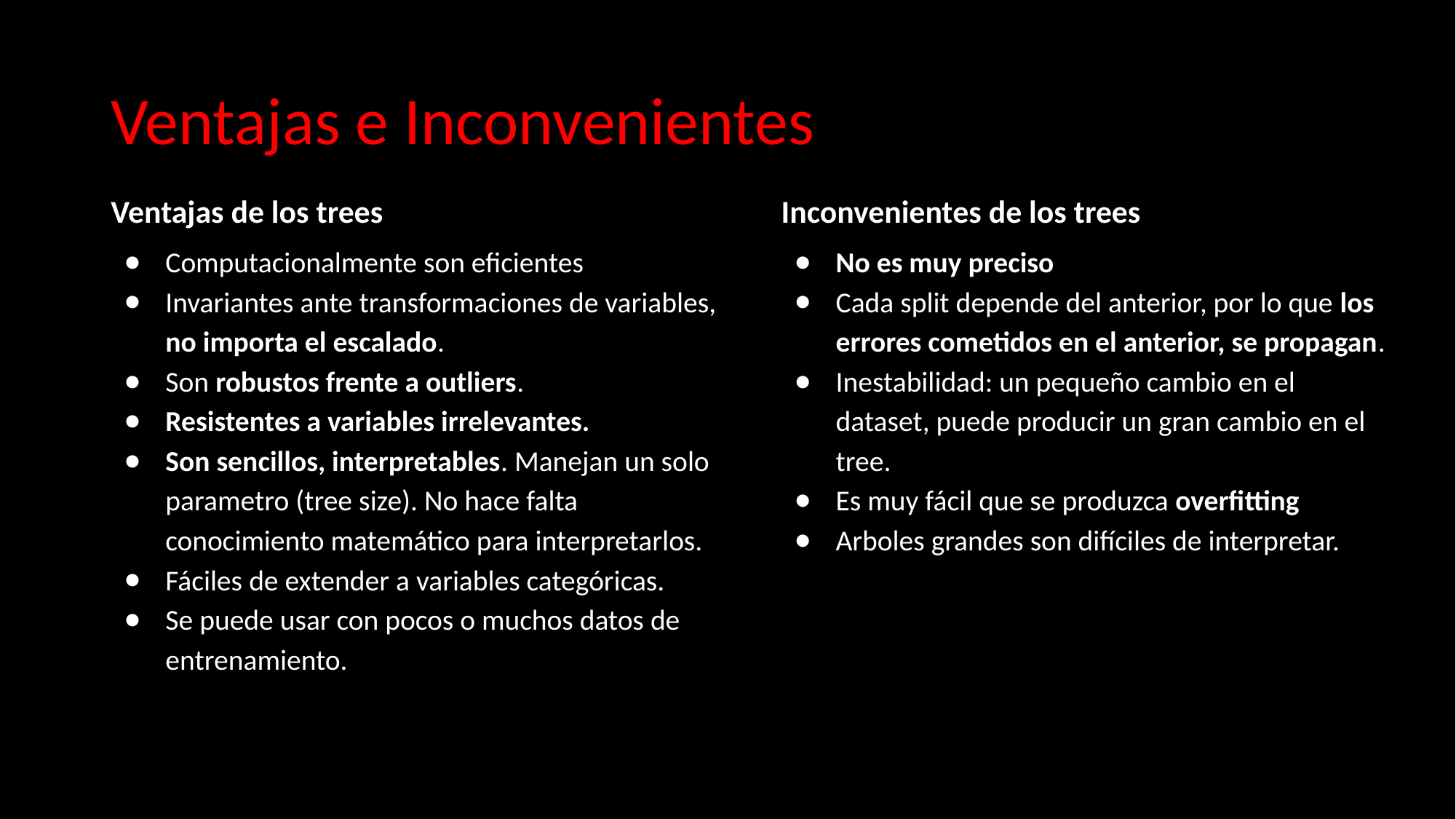

# Ventajas e Inconvenientes
Ventajas de los trees
Computacionalmente son eficientes
Invariantes ante transformaciones de variables, no importa el escalado.
Son robustos frente a outliers.
Resistentes a variables irrelevantes.
Son sencillos, interpretables. Manejan un solo parametro (tree size). No hace falta conocimiento matemático para interpretarlos.
Fáciles de extender a variables categóricas.
Se puede usar con pocos o muchos datos de entrenamiento.

Inconvenientes de los trees
No es muy preciso
Cada split depende del anterior, por lo que los errores cometidos en el anterior, se propagan.
Inestabilidad: un pequeño cambio en el dataset, puede producir un gran cambio en el tree.
Es muy fácil que se produzca overfitting
Arboles grandes son difíciles de interpretar.